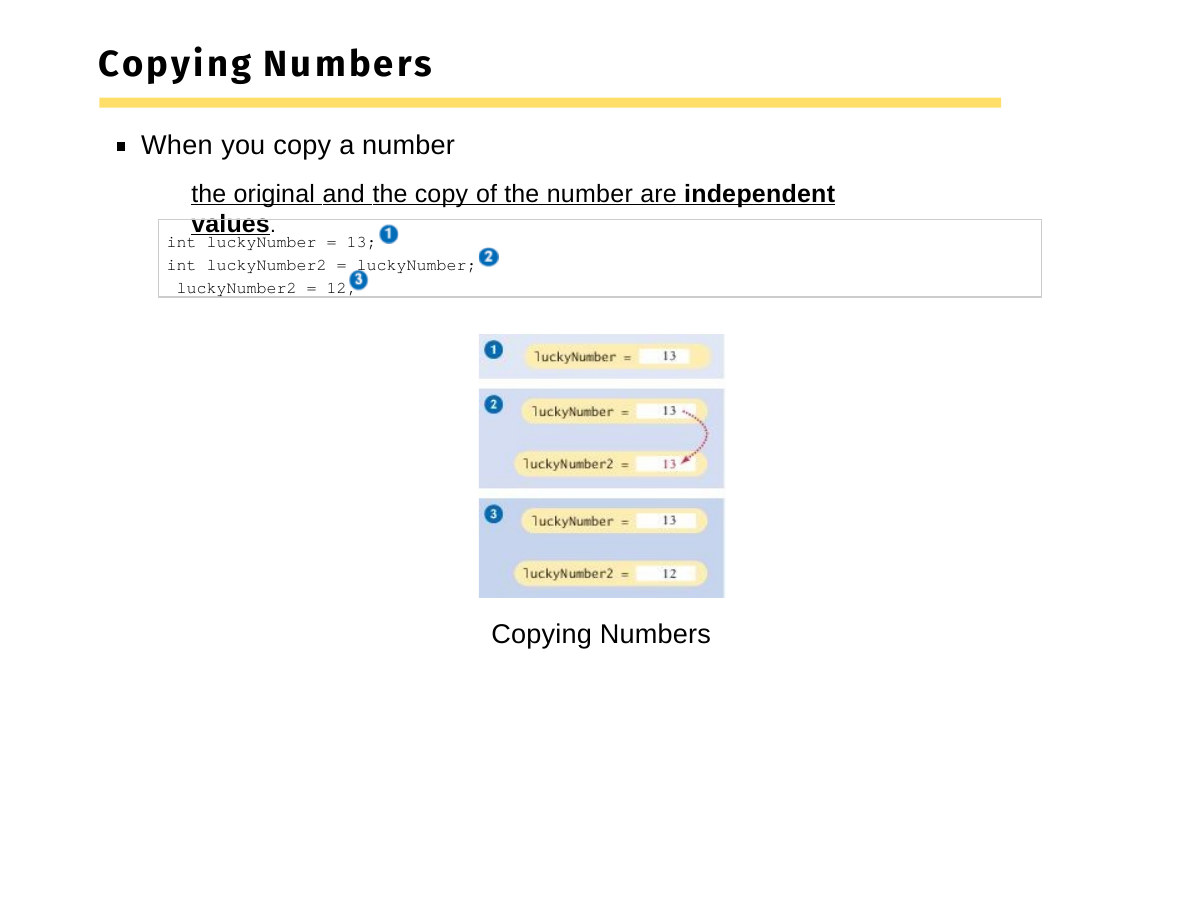

# Copying Numbers

When you copy a number
the original and the copy of the number are independent values.

int luckyNumber = 13;
int luckyNumber2 = luckyNumber;  luckyNumber2 = 12;

Copying Numbers